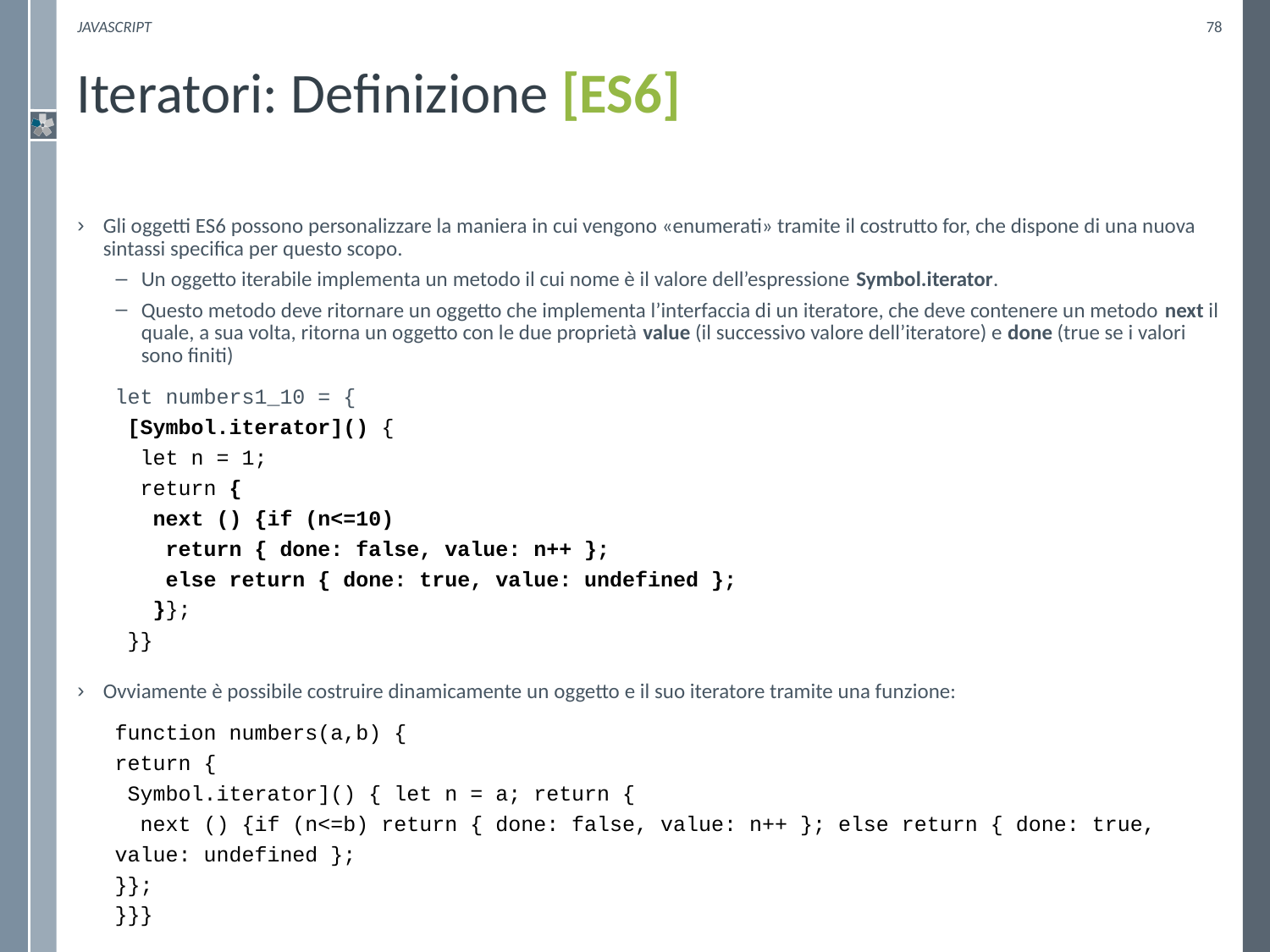

Javascript
78
# Iteratori: Definizione [ES6]
Gli oggetti ES6 possono personalizzare la maniera in cui vengono «enumerati» tramite il costrutto for, che dispone di una nuova sintassi specifica per questo scopo.
Un oggetto iterabile implementa un metodo il cui nome è il valore dell’espressione Symbol.iterator.
Questo metodo deve ritornare un oggetto che implementa l’interfaccia di un iteratore, che deve contenere un metodo next il quale, a sua volta, ritorna un oggetto con le due proprietà value (il successivo valore dell’iteratore) e done (true se i valori sono finiti)
let numbers1_10 = {
 [Symbol.iterator]() {
  let n = 1;
  return {
   next () {if (n<=10)
    return { done: false, value: n++ };
    else return { done: true, value: undefined };
   }};
 }}
Ovviamente è possibile costruire dinamicamente un oggetto e il suo iteratore tramite una funzione:
function numbers(a,b) {
return {
 Symbol.iterator]() { let n = a; return {
  next () {if (n<=b) return { done: false, value: n++ }; else return { done: true, value: undefined };
}};
}}}